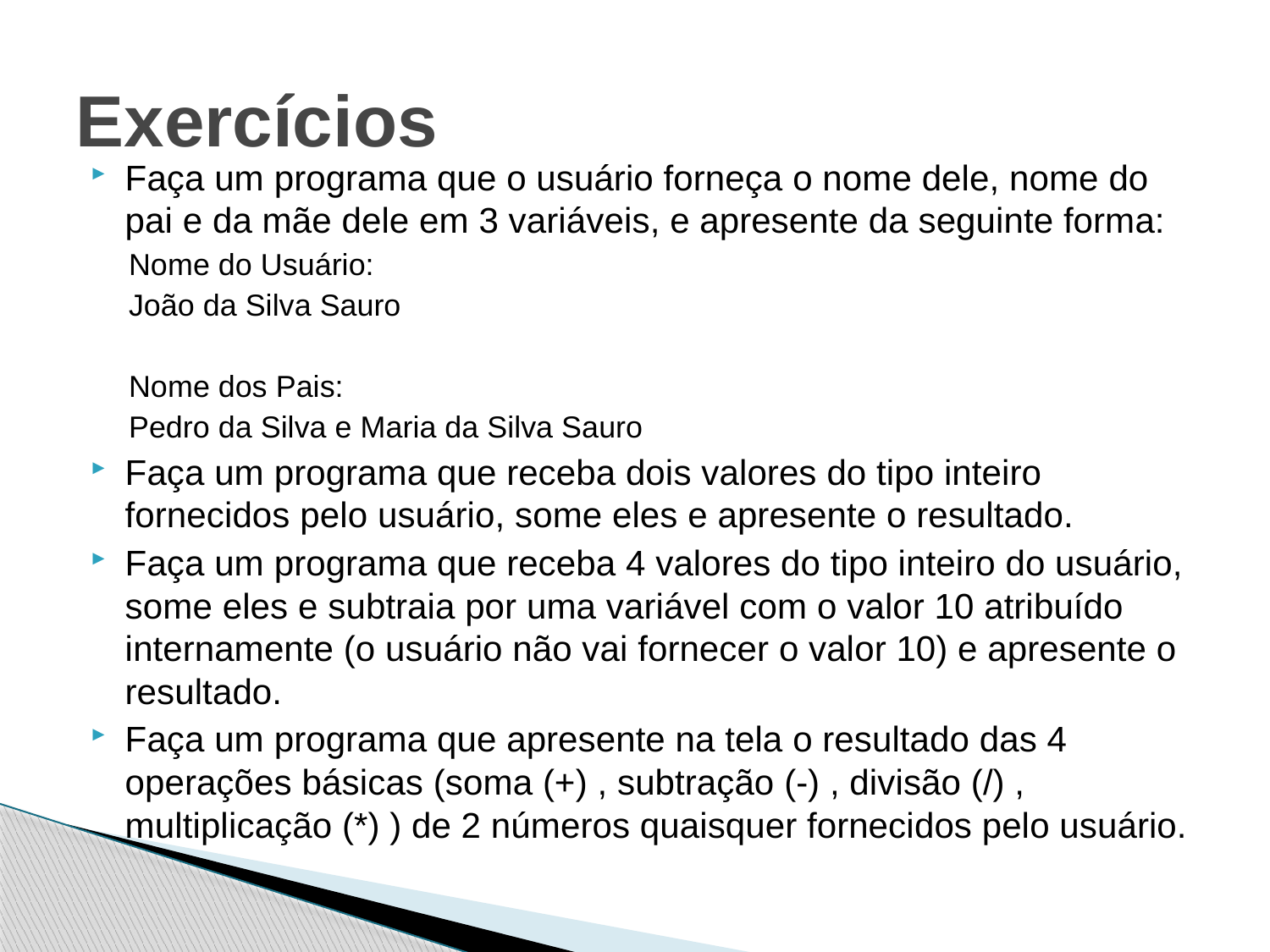

# Exercícios
Faça um programa que o usuário forneça o nome dele, nome do pai e da mãe dele em 3 variáveis, e apresente da seguinte forma:
Nome do Usuário:
João da Silva Sauro

Nome dos Pais:
Pedro da Silva e Maria da Silva Sauro
Faça um programa que receba dois valores do tipo inteiro fornecidos pelo usuário, some eles e apresente o resultado.
Faça um programa que receba 4 valores do tipo inteiro do usuário, some eles e subtraia por uma variável com o valor 10 atribuído internamente (o usuário não vai fornecer o valor 10) e apresente o resultado.
Faça um programa que apresente na tela o resultado das 4 operações básicas (soma (+) , subtração (-) , divisão (/) , multiplicação (*) ) de 2 números quaisquer fornecidos pelo usuário.